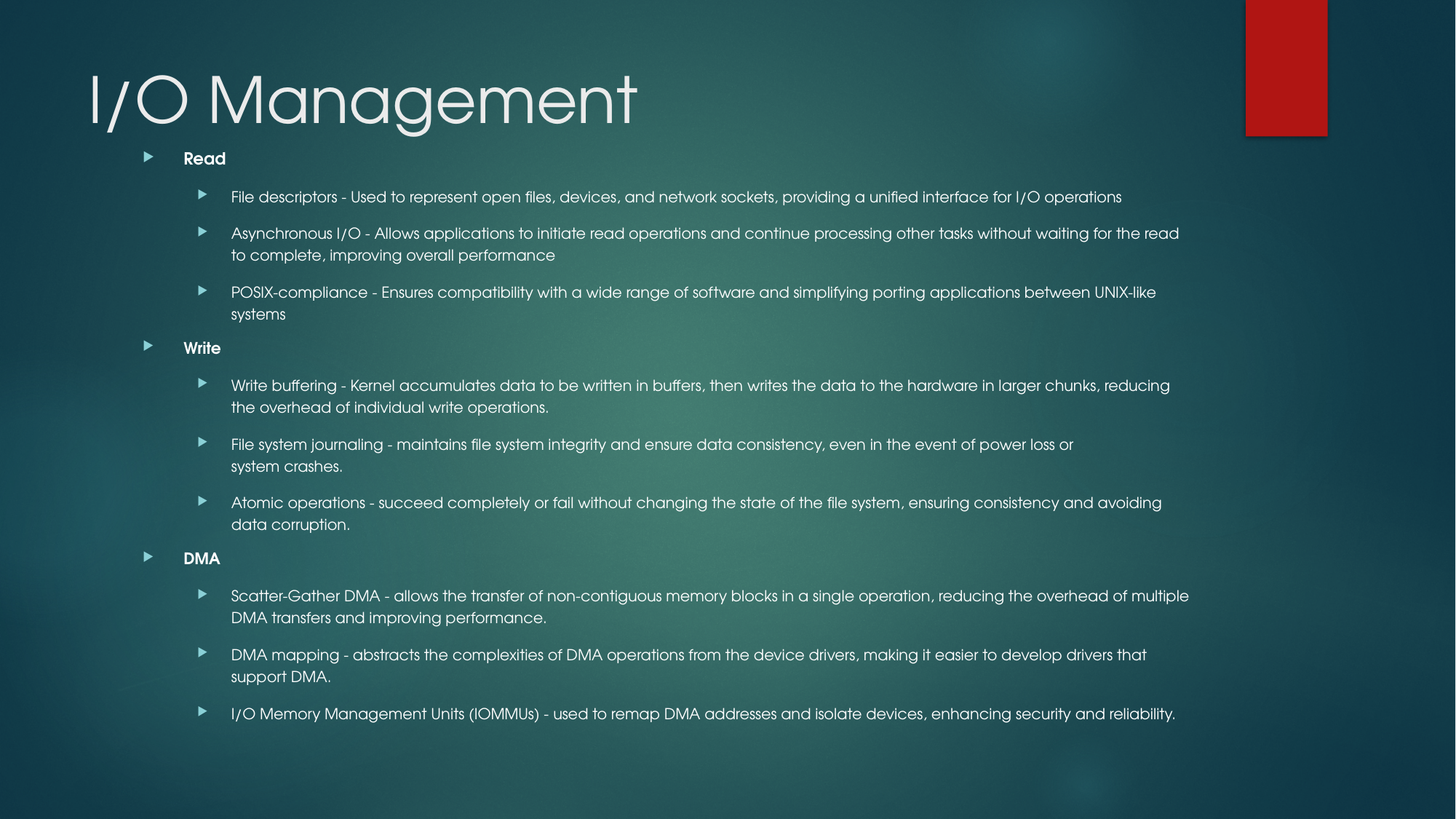

# I/O Management
Read
File descriptors - Used to represent open files, devices, and network sockets, providing a unified interface for I/O operations
Asynchronous I/O - Allows applications to initiate read operations and continue processing other tasks without waiting for the read to complete, improving overall performance
POSIX-compliance - Ensures compatibility with a wide range of software and simplifying porting applications between UNIX-like systems
Write
Write buffering - Kernel accumulates data to be written in buffers, then writes the data to the hardware in larger chunks, reducing the overhead of individual write operations.
File system journaling - maintains file system integrity and ensure data consistency, even in the event of power loss or system crashes.
Atomic operations - succeed completely or fail without changing the state of the file system, ensuring consistency and avoiding data corruption.
DMA
Scatter-Gather DMA - allows the transfer of non-contiguous memory blocks in a single operation, reducing the overhead of multiple DMA transfers and improving performance.
DMA mapping - abstracts the complexities of DMA operations from the device drivers, making it easier to develop drivers that support DMA.
I/O Memory Management Units (IOMMUs) - used to remap DMA addresses and isolate devices, enhancing security and reliability.